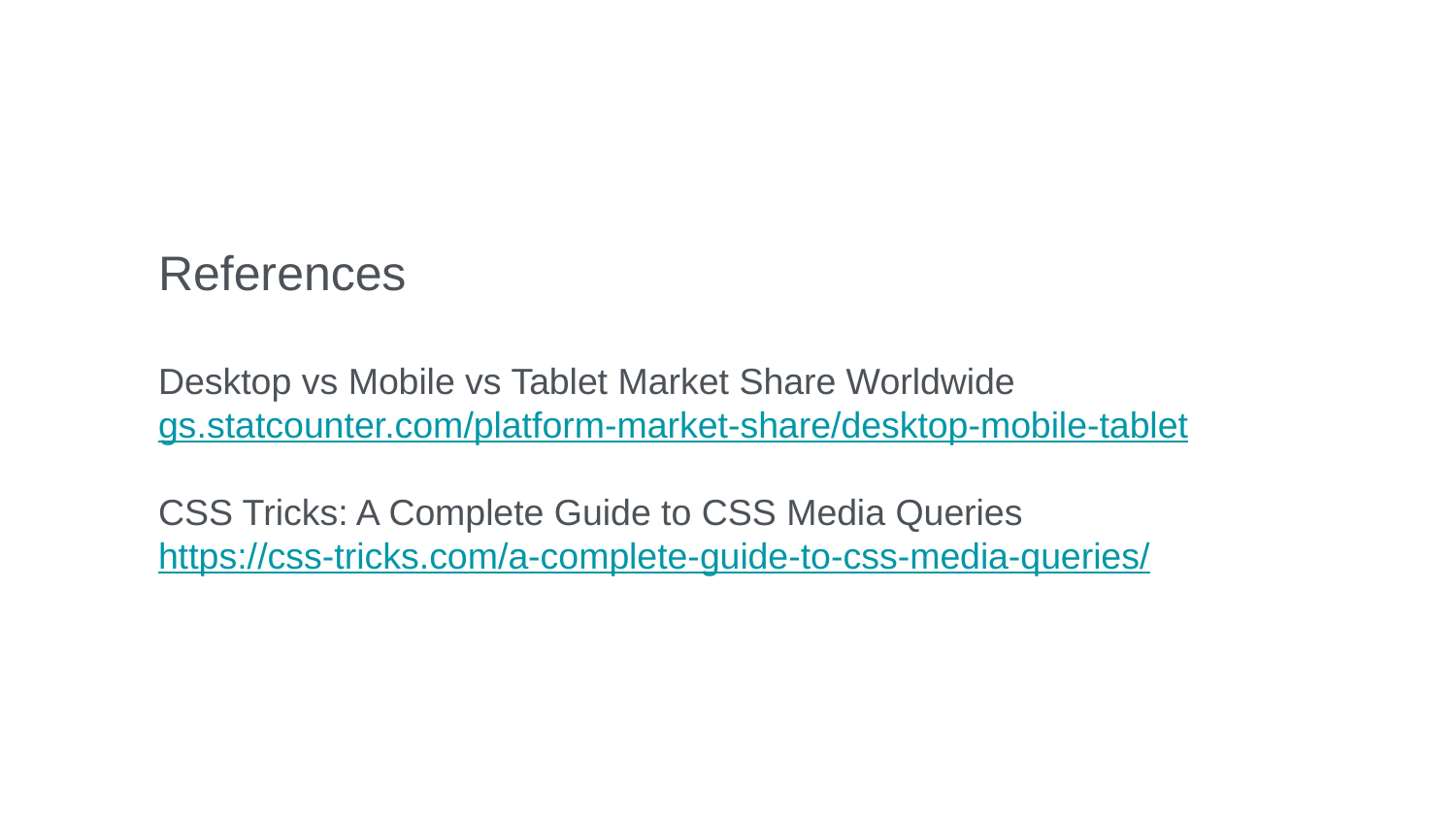

References

Desktop vs Mobile vs Tablet Market Share Worldwide
gs.statcounter.com/platform-market-share/desktop-mobile-tablet

CSS Tricks: A Complete Guide to CSS Media Queries
https://css-tricks.com/a-complete-guide-to-css-media-queries/